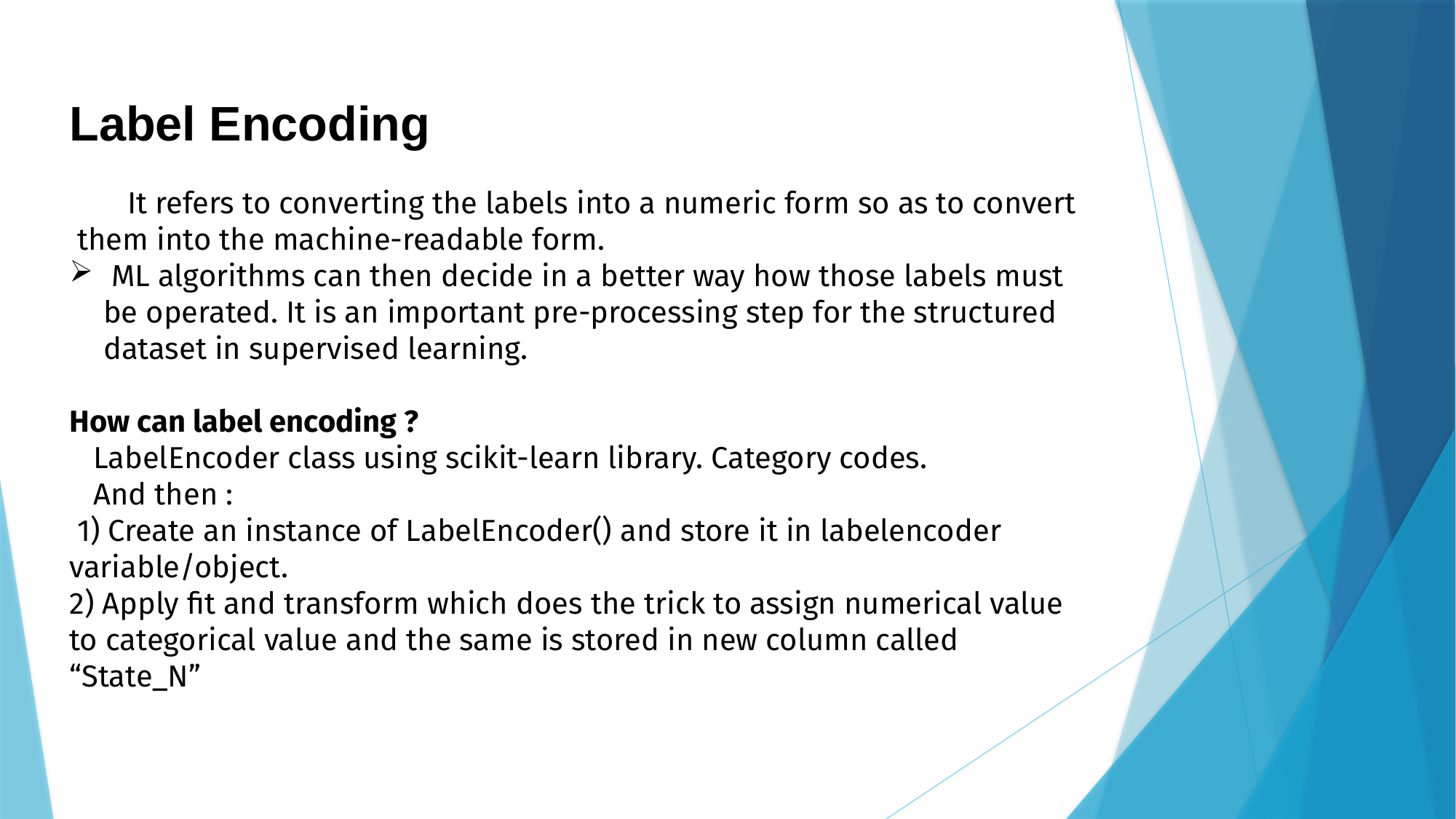

Label Encoding

        It refers to converting the labels into a numeric form so as to convert
 them into the machine-readable form.
 ML algorithms can then decide in a better way how those labels must be operated. It is an important pre-processing step for the structured dataset in supervised learning.

How can label encoding ?
   LabelEncoder class using scikit-learn library. Category codes.
   And then :
 1) Create an instance of LabelEncoder() and store it in labelencoder variable/object.
2) Apply fit and transform which does the trick to assign numerical value to categorical value and the same is stored in new column called “State_N”